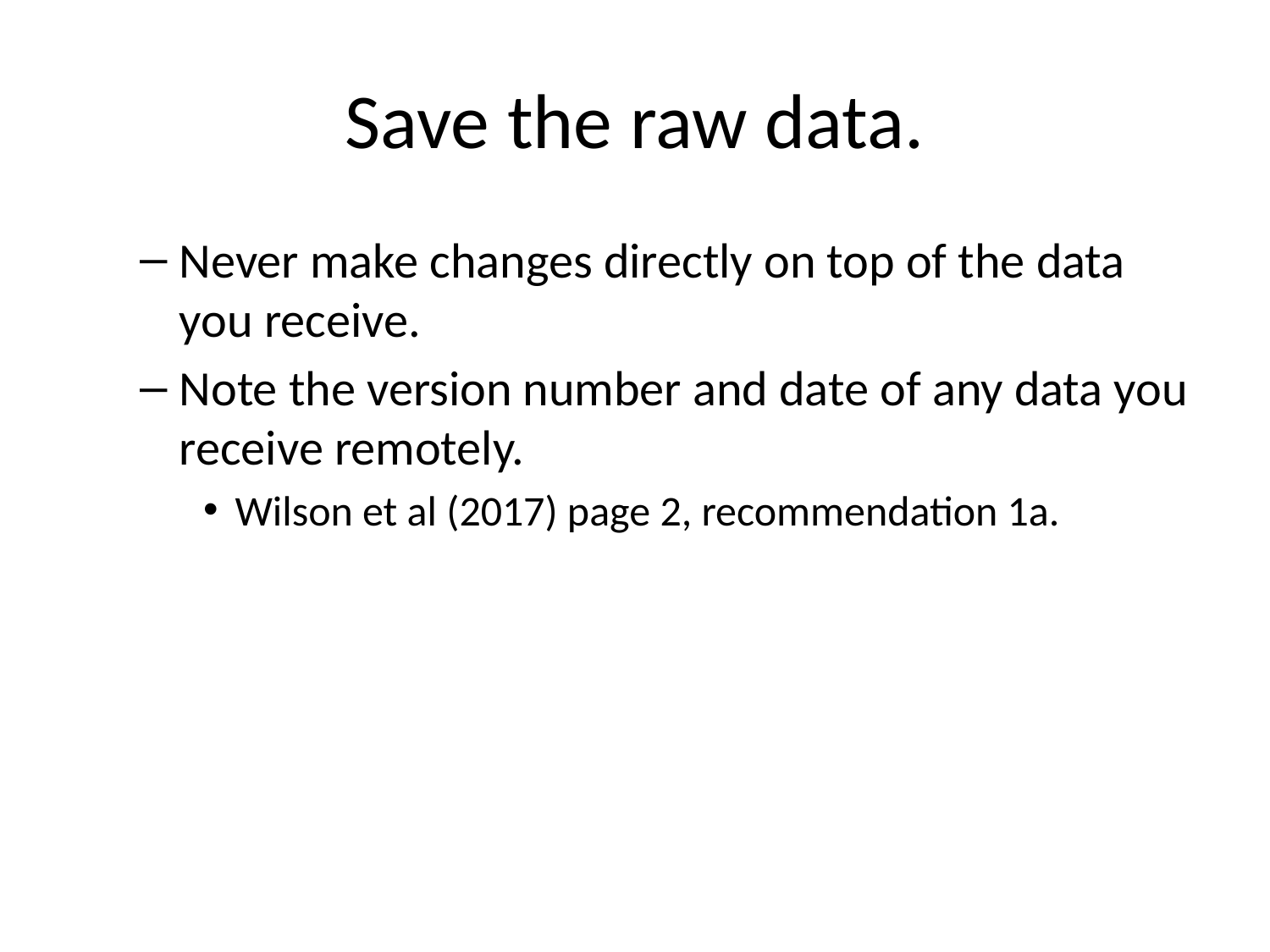

# Save the raw data.
Never make changes directly on top of the data you receive.
Note the version number and date of any data you receive remotely.
Wilson et al (2017) page 2, recommendation 1a.